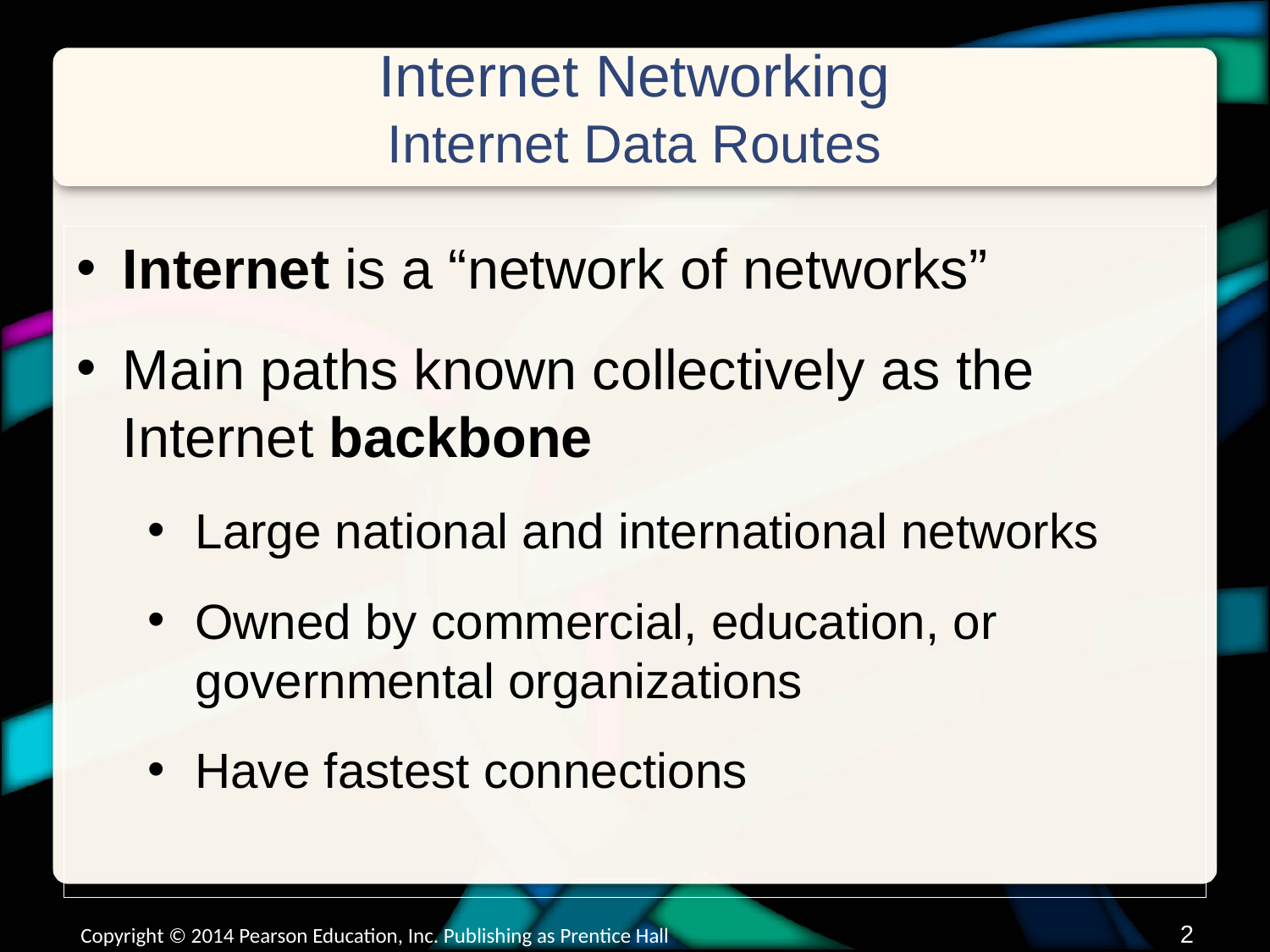

# Internet Networking Internet Data Routes
Internet is a “network of networks”
Main paths known collectively as the Internet backbone
Large national and international networks
Owned by commercial, education, or governmental organizations
Have fastest connections
2
Copyright © 2014 Pearson Education, Inc. Publishing as Prentice Hall